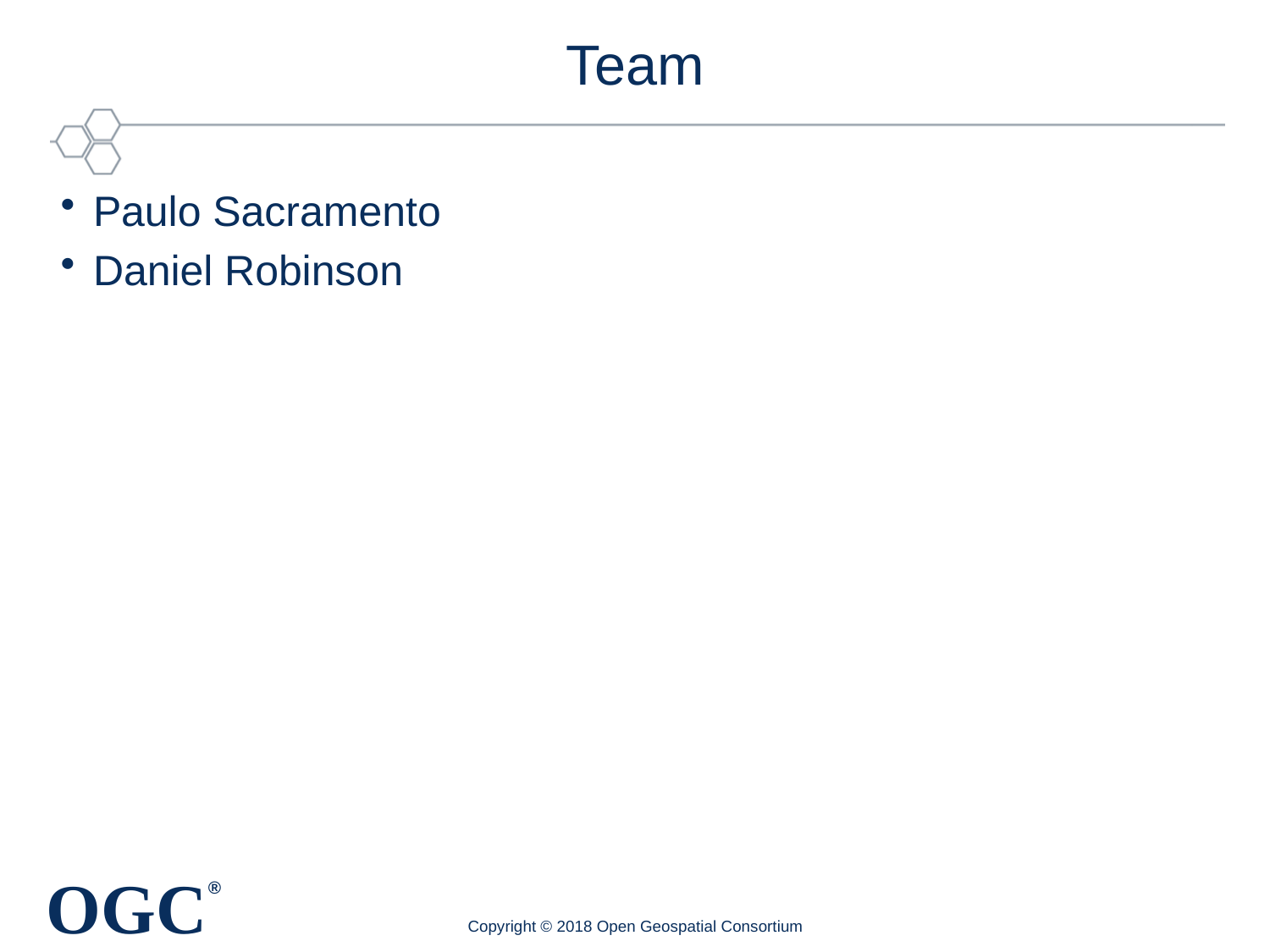

# Team
Paulo Sacramento
Daniel Robinson
Copyright © 2018 Open Geospatial Consortium